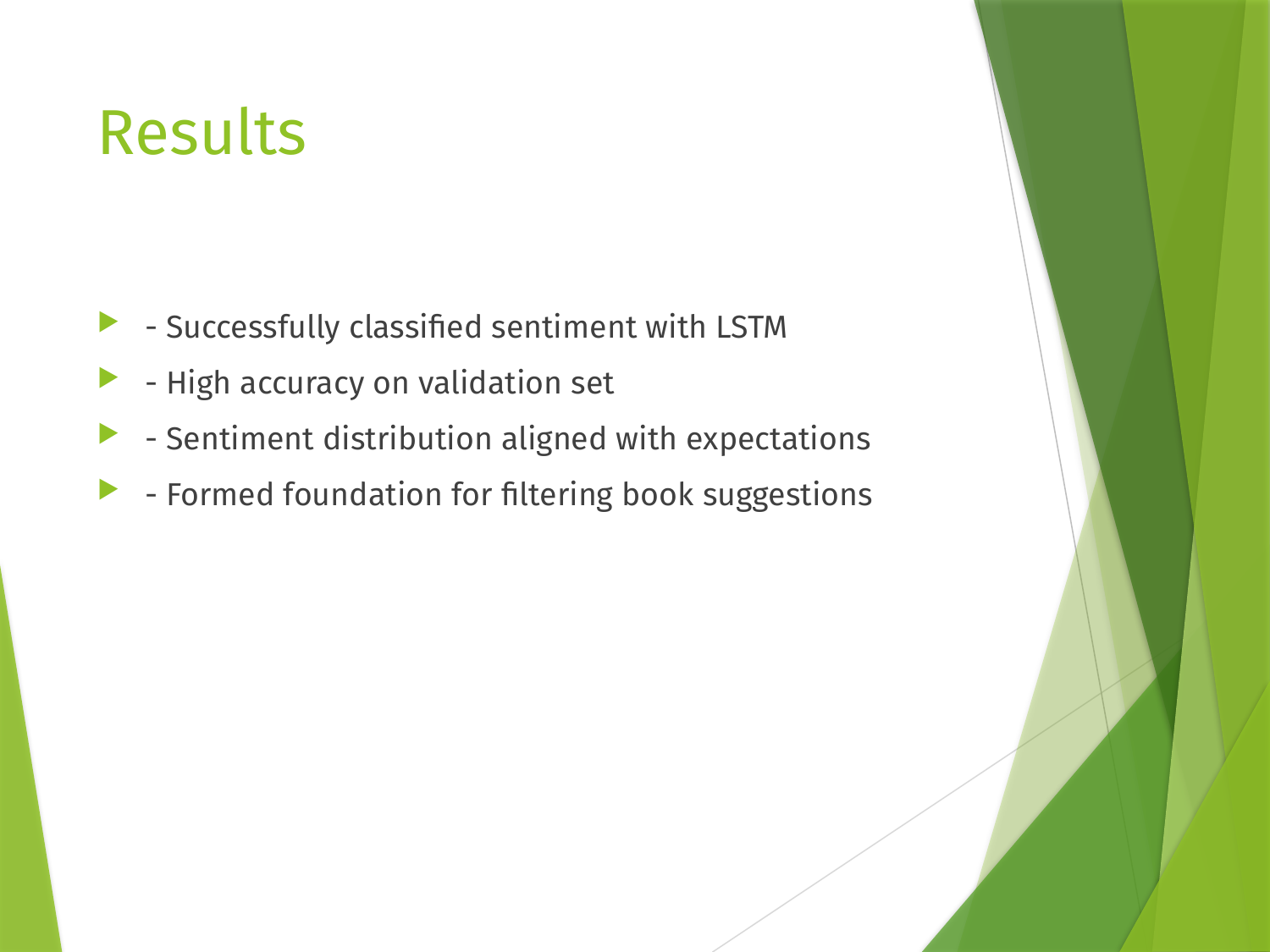

# Results
- Successfully classified sentiment with LSTM
- High accuracy on validation set
- Sentiment distribution aligned with expectations
- Formed foundation for filtering book suggestions